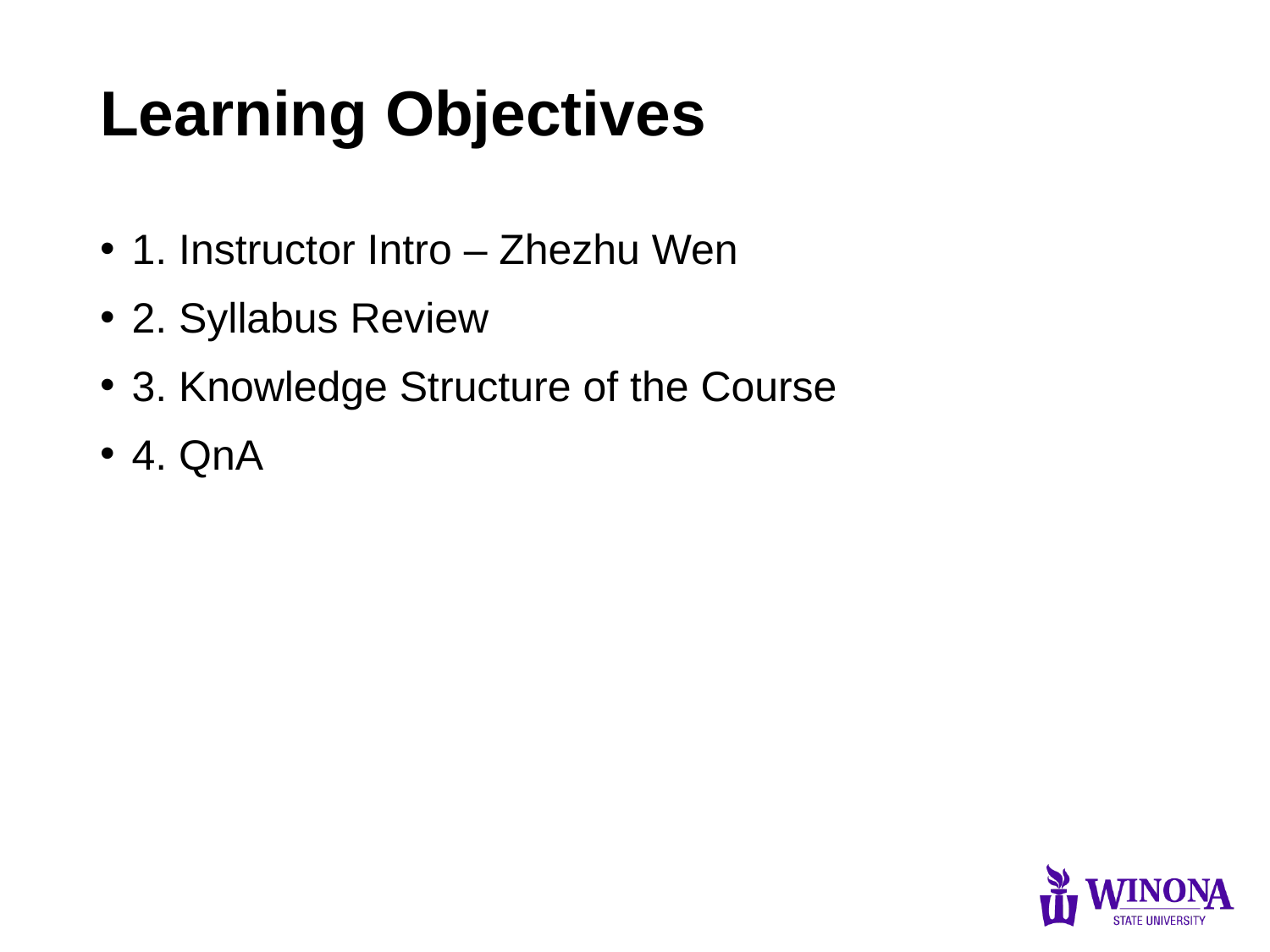

# Learning Objectives
1. Instructor Intro – Zhezhu Wen
2. Syllabus Review
3. Knowledge Structure of the Course
4. QnA